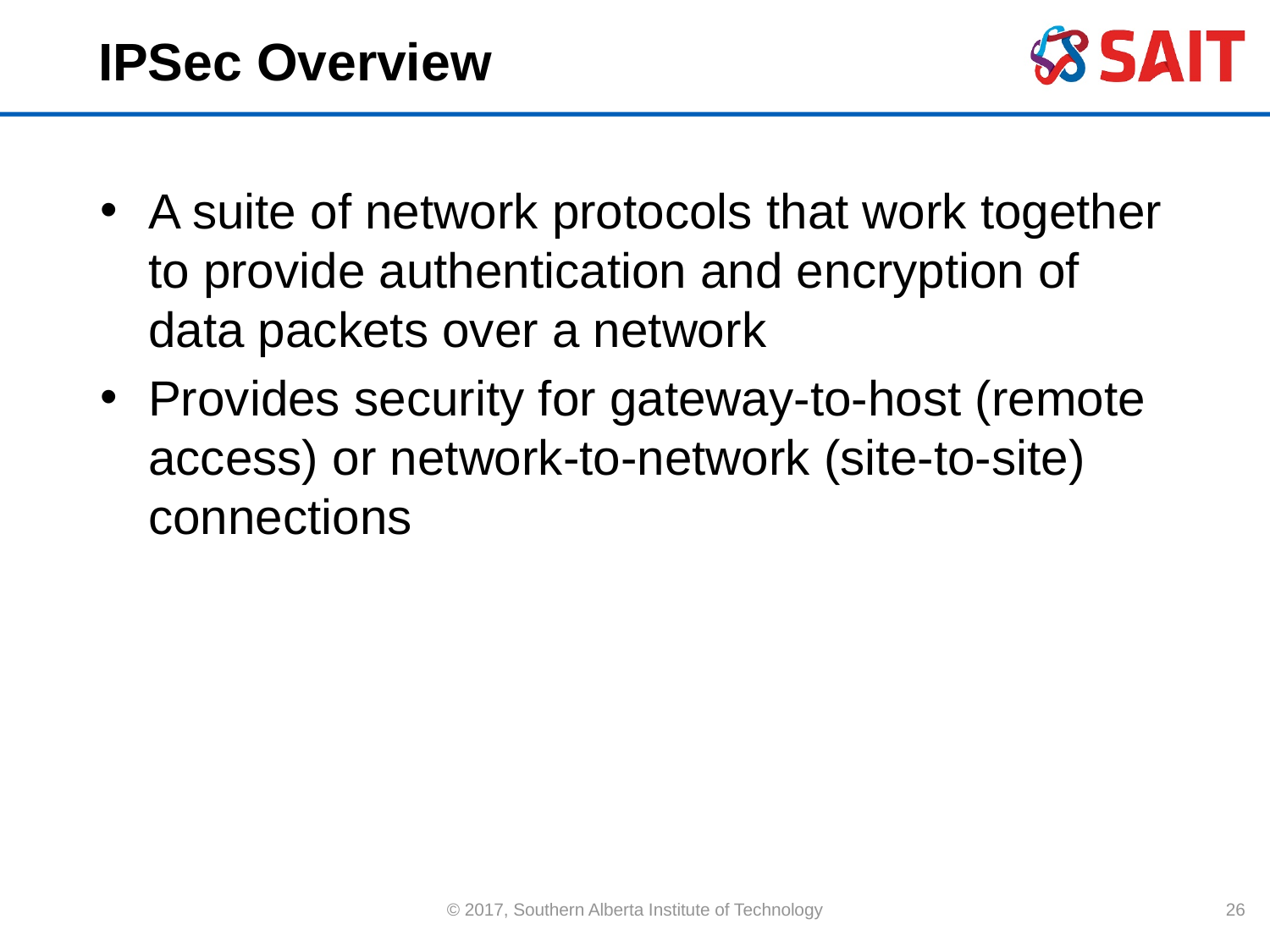

# IPSec Overview
A suite of network protocols that work together to provide authentication and encryption of data packets over a network
Provides security for gateway-to-host (remote access) or network-to-network (site-to-site) connections